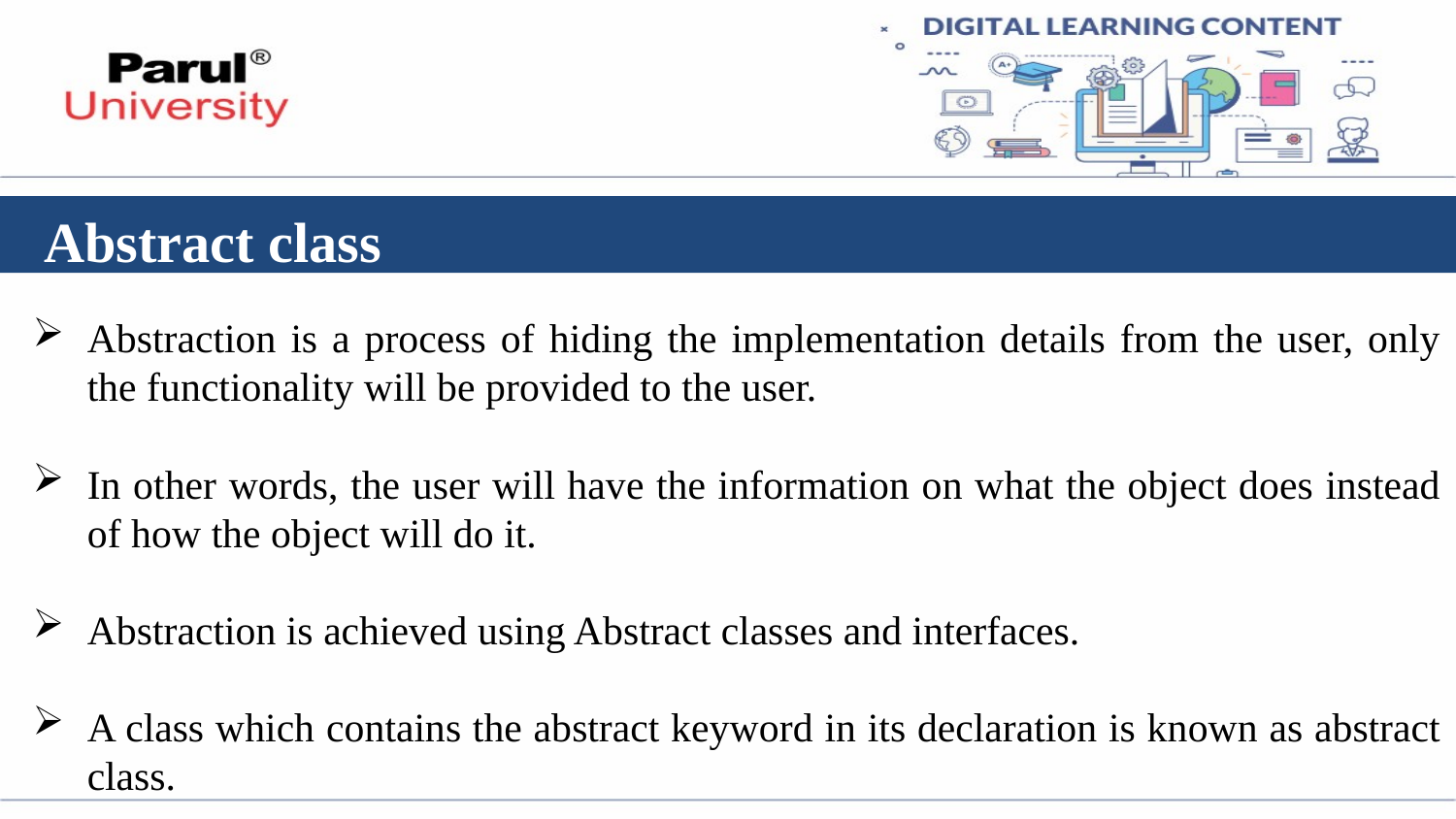

# Abstract class
Abstraction is a process of hiding the implementation details from the user, only the functionality will be provided to the user.

In other words, the user will have the information on what the object does instead of how the object will do it.

Abstraction is achieved using Abstract classes and interfaces.

A class which contains the abstract keyword in its declaration is known as abstract class.